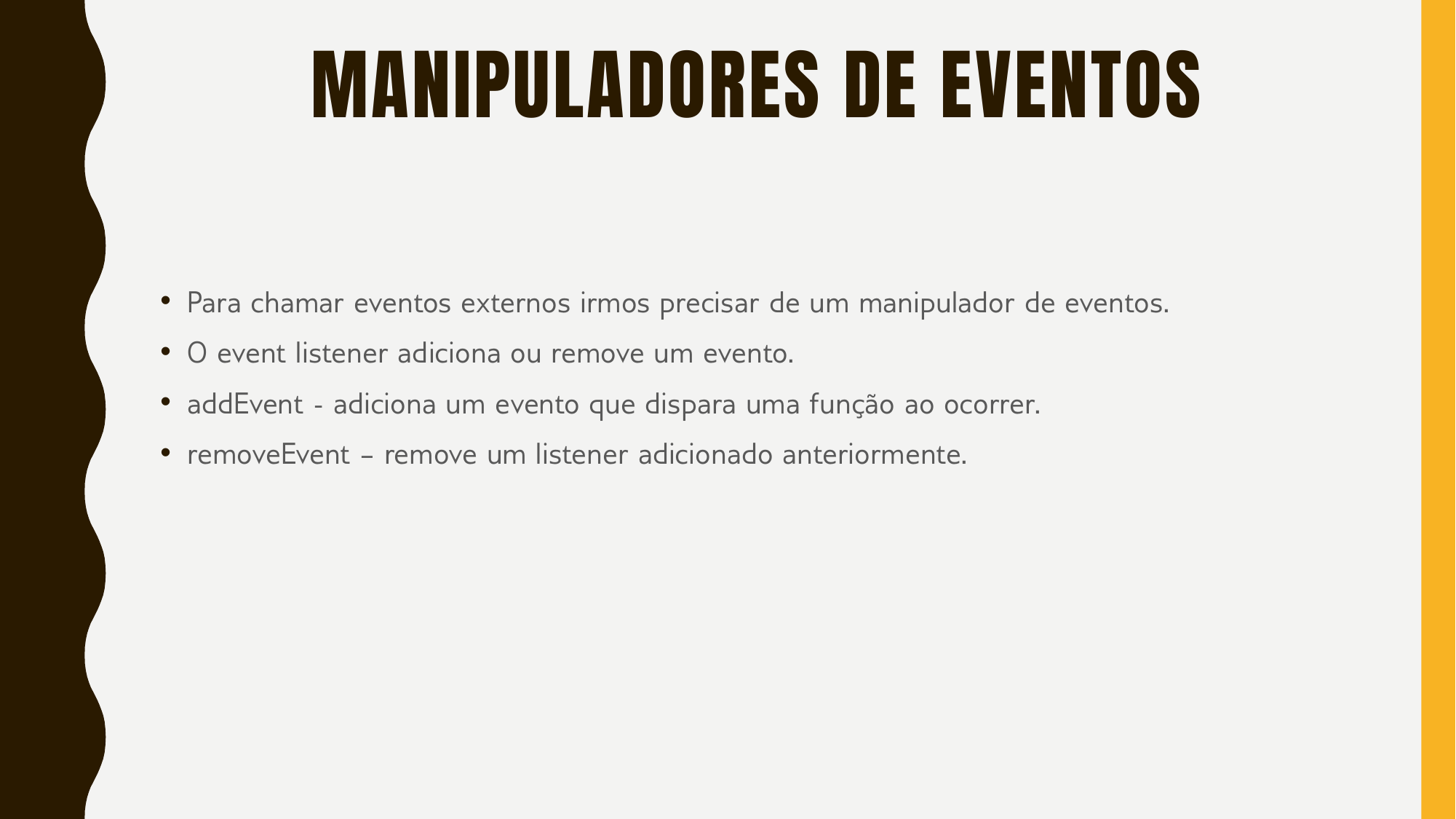

# Manipuladores de eventos
Para chamar eventos externos irmos precisar de um manipulador de eventos.
O event listener adiciona ou remove um evento.
addEvent - adiciona um evento que dispara uma função ao ocorrer.
removeEvent – remove um listener adicionado anteriormente.